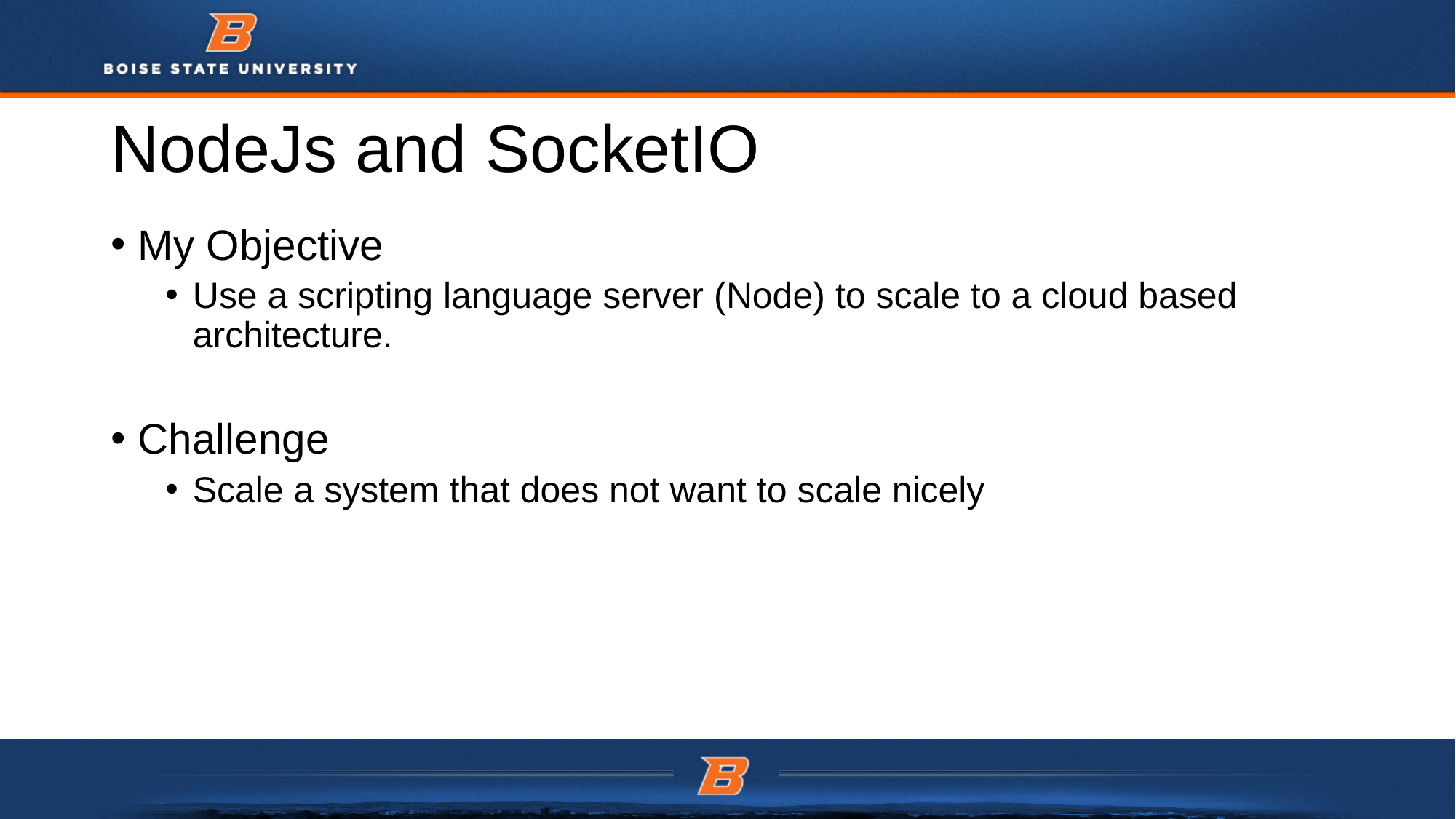

# NodeJs and SocketIO
My Objective
Use a scripting language server (Node) to scale to a cloud based architecture.

Challenge
Scale a system that does not want to scale nicely